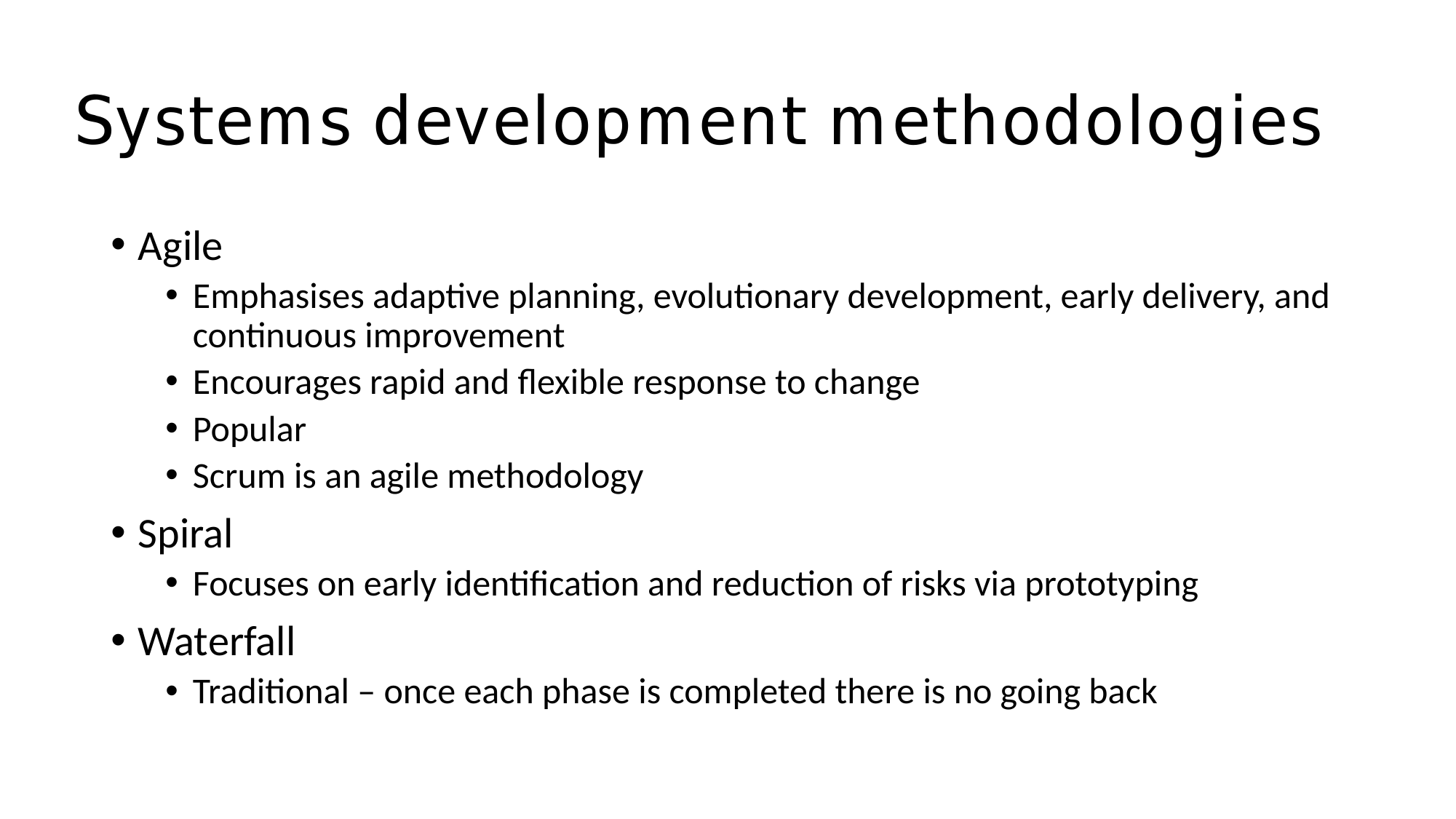

# Systems development methodologies
Agile
Emphasises adaptive planning, evolutionary development, early delivery, and continuous improvement
Encourages rapid and flexible response to change
Popular
Scrum is an agile methodology
Spiral
Focuses on early identification and reduction of risks via prototyping
Waterfall
Traditional – once each phase is completed there is no going back